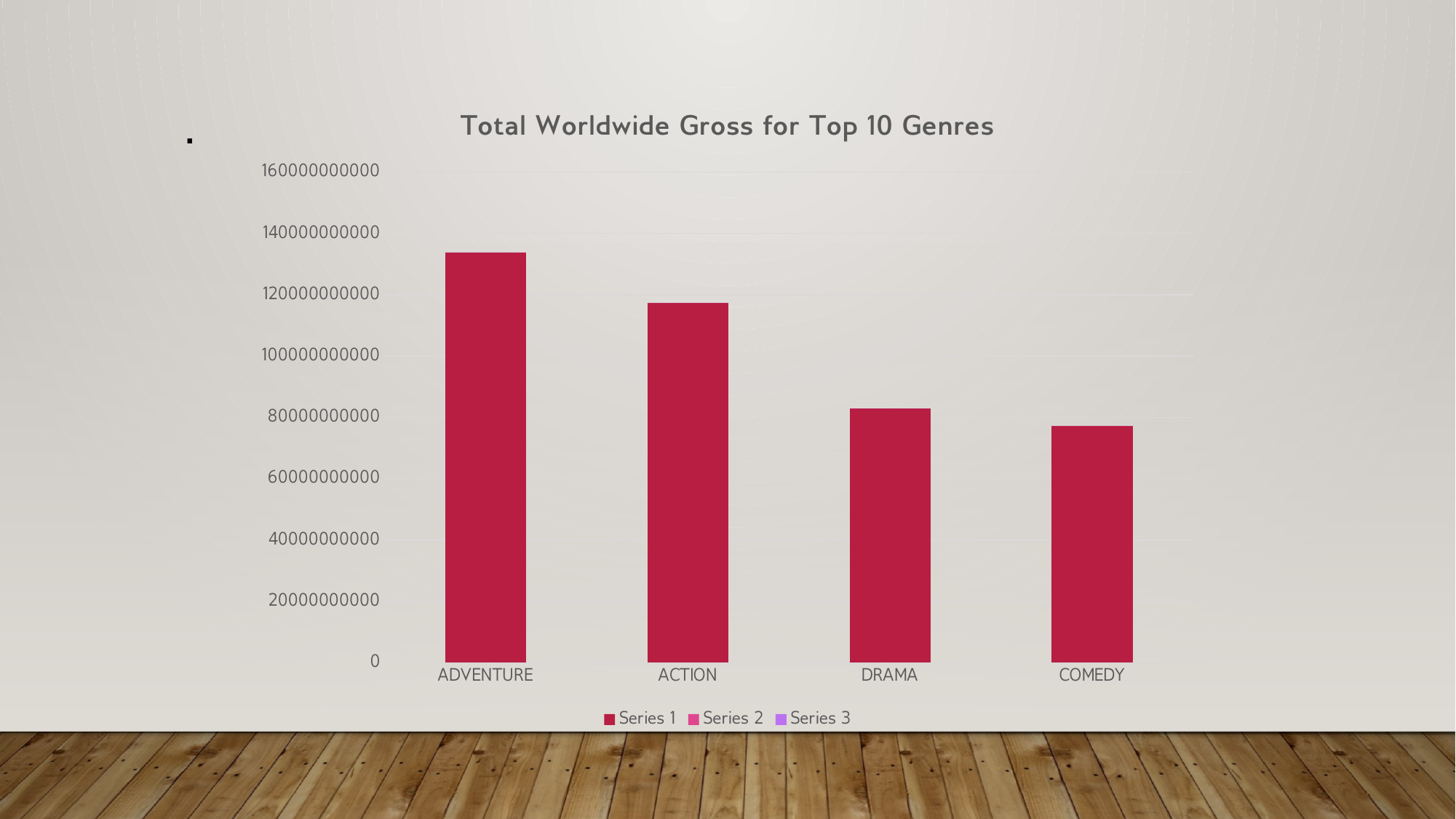

.

### Chart: Total Worldwide Gross for Top 10 Genres

| Category | Series 1 | Series 2 | Series 3 |
|---|---|---|---|
| ADVENTURE | 133799996477.0 | 2.4 | 2.0 |
| ACTION | 117353833587.0 | 4.4 | 2.0 |
| DRAMA | 82851678367.0 | 1.8 | 3.0 |
| COMEDY | 77212820366.0 | 2.8 | 5.0 |